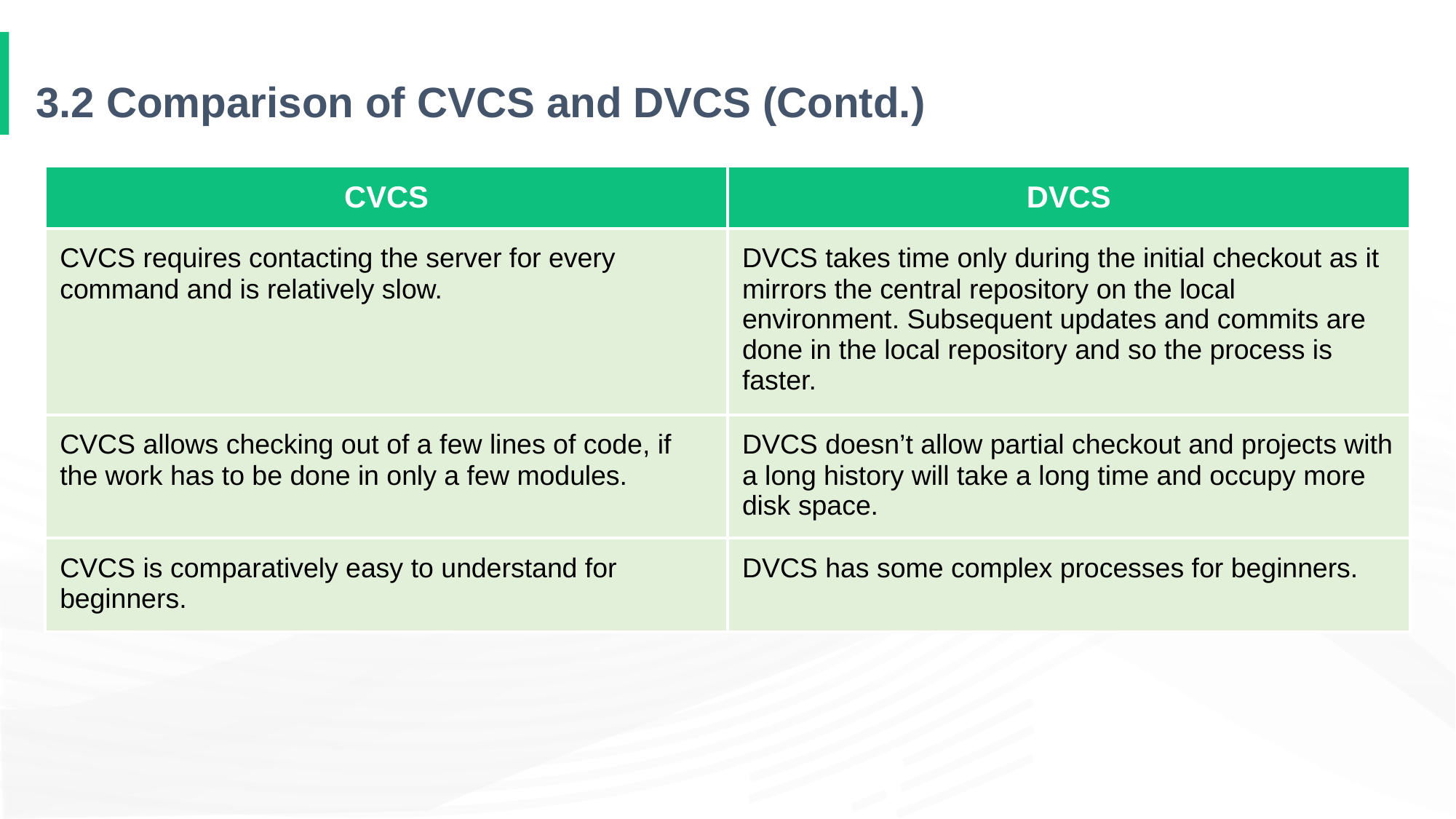

# 3.2 Comparison of CVCS and DVCS (Contd.)

| CVCS | DVCS |
| --- | --- |
| CVCS requires contacting the server for every command and is relatively slow. | DVCS takes time only during the initial checkout as it mirrors the central repository on the local environment. Subsequent updates and commits are done in the local repository and so the process is faster. |
| CVCS allows checking out of a few lines of code, if the work has to be done in only a few modules. | DVCS doesn’t allow partial checkout and projects with a long history will take a long time and occupy more disk space. |
| CVCS is comparatively easy to understand for beginners. | DVCS has some complex processes for beginners. |